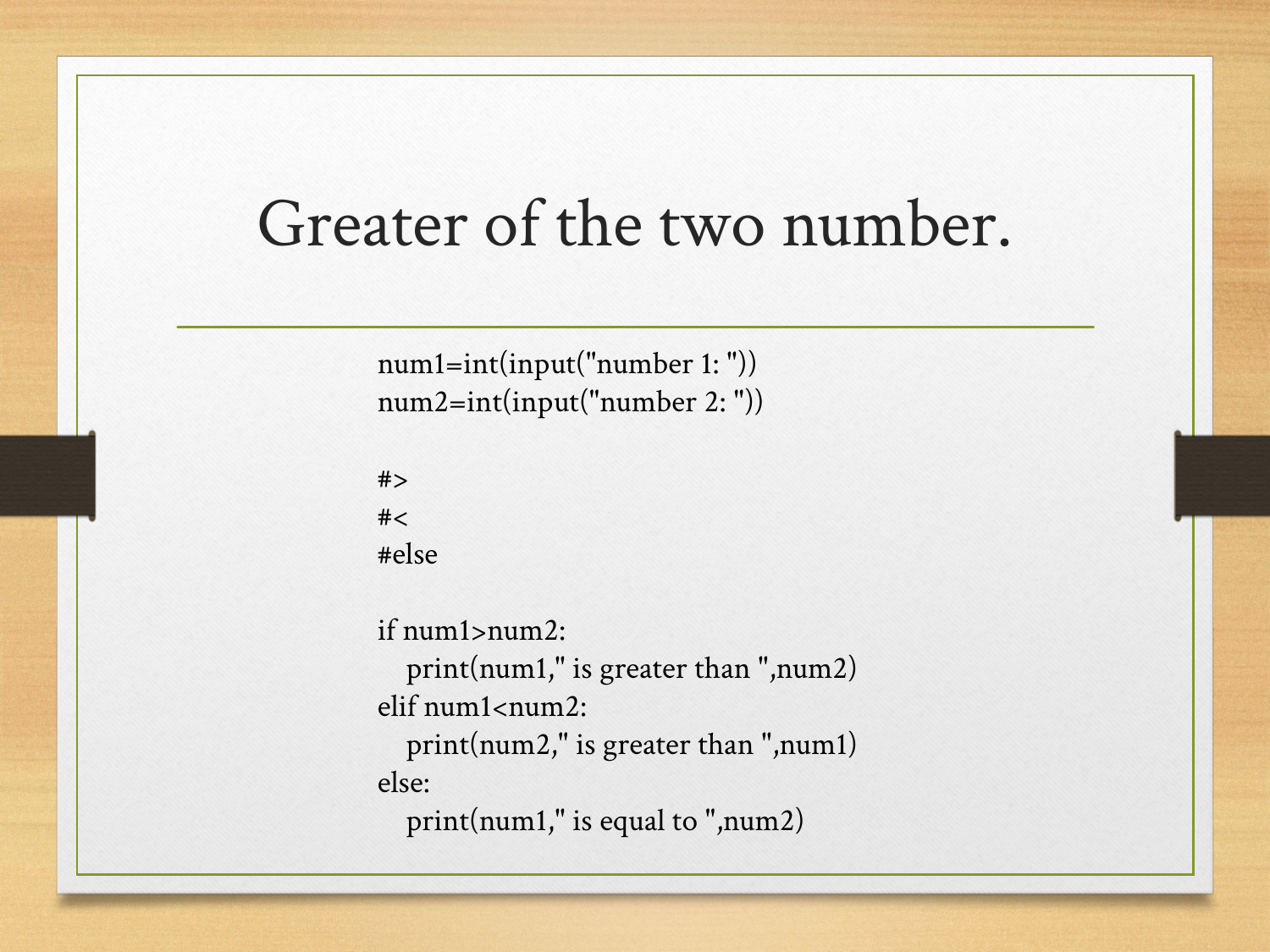

# Greater of the two number.
num1=int(input("number 1: "))
num2=int(input("number 2: "))

#>
#<
#else

if num1>num2:
    print(num1," is greater than ",num2)
elif num1<num2:
    print(num2," is greater than ",num1)
else:
    print(num1," is equal to ",num2)